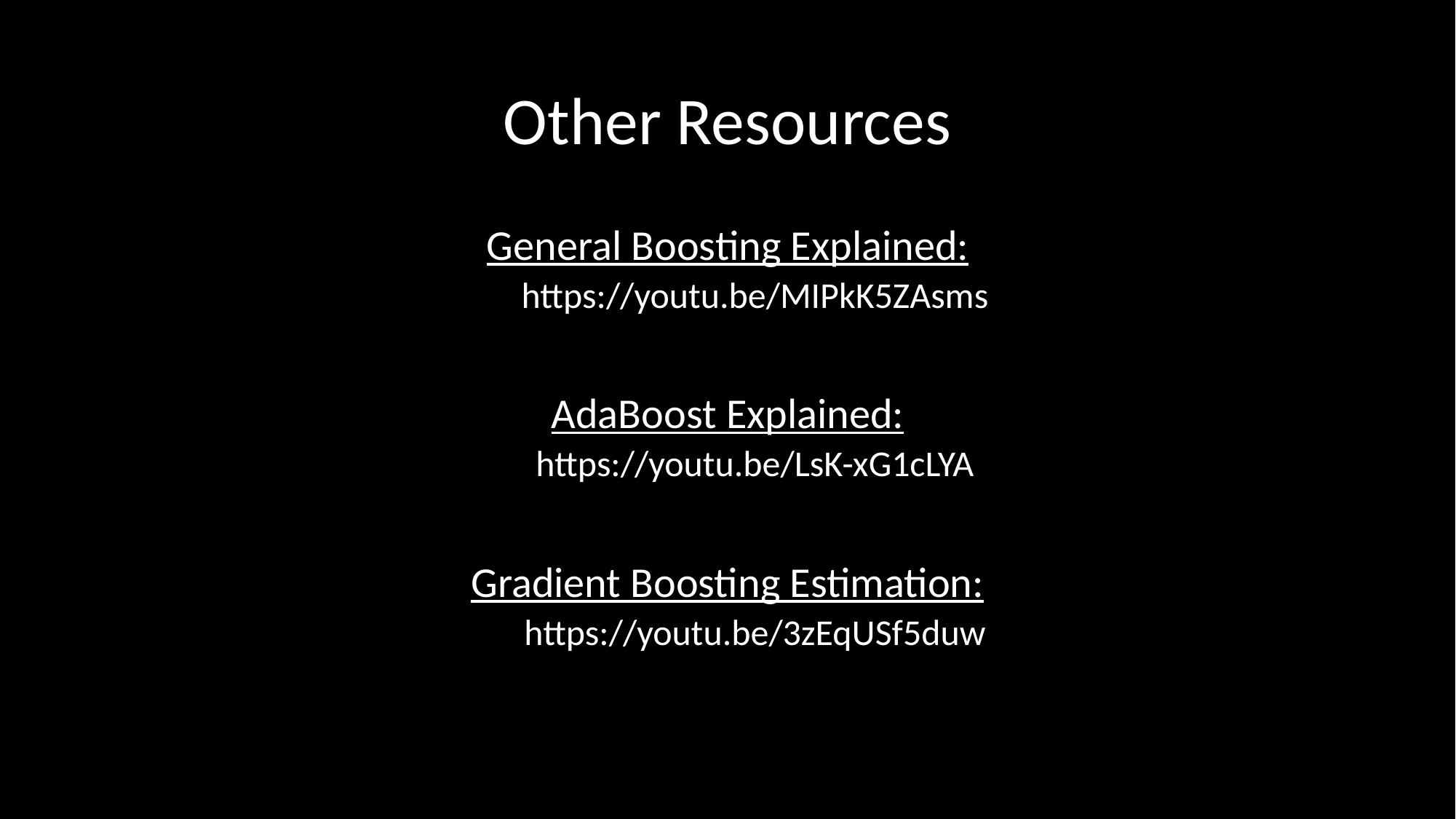

# Other Resources
General Boosting Explained:
https://youtu.be/MIPkK5ZAsms

AdaBoost Explained:
https://youtu.be/LsK-xG1cLYA

Gradient Boosting Estimation:
https://youtu.be/3zEqUSf5duw